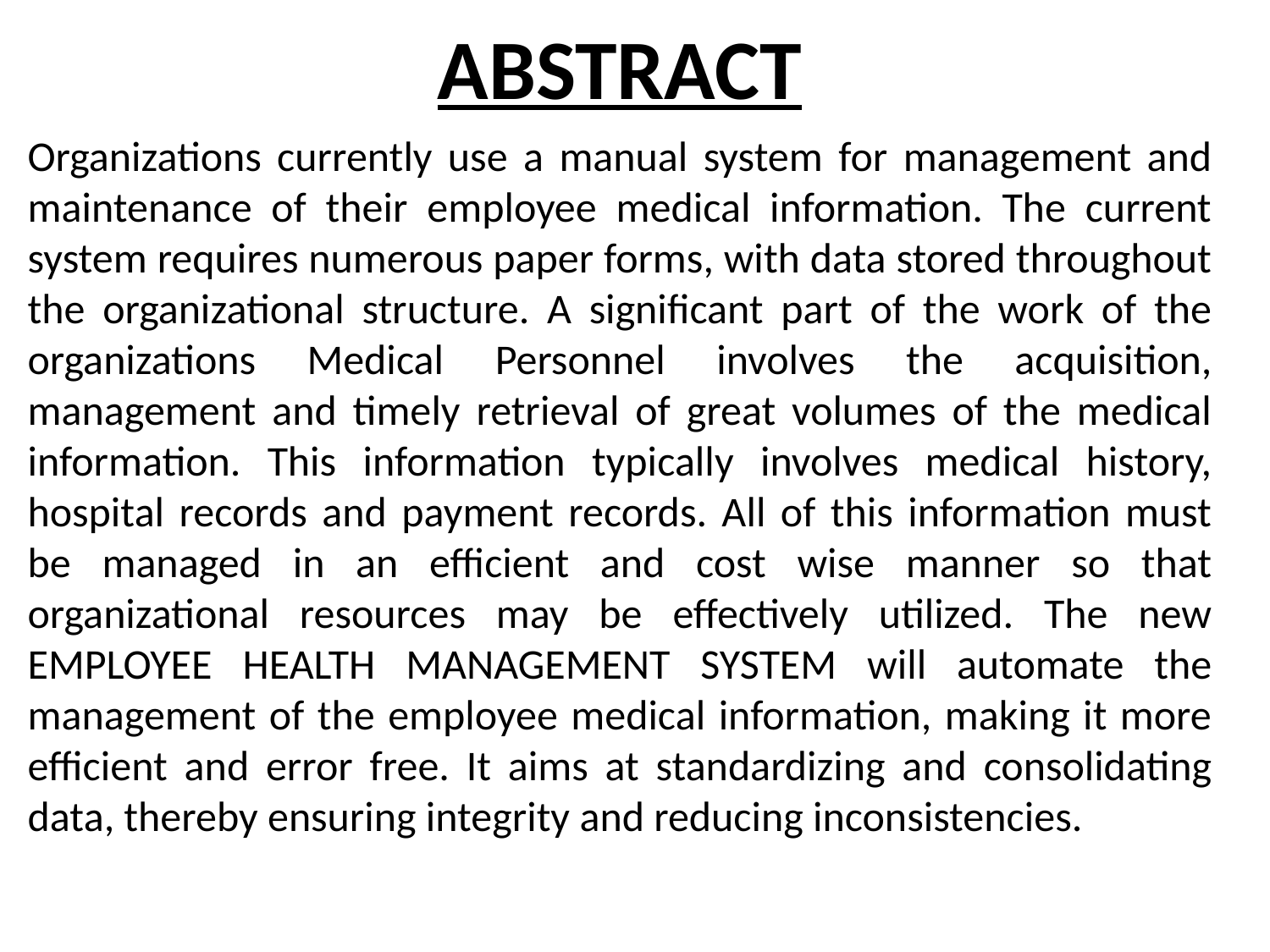

ABSTRACT
Organizations currently use a manual system for management and maintenance of their employee medical information. The current system requires numerous paper forms, with data stored throughout the organizational structure. A significant part of the work of the organizations Medical Personnel involves the acquisition, management and timely retrieval of great volumes of the medical information. This information typically involves medical history, hospital records and payment records. All of this information must be managed in an efficient and cost wise manner so that organizational resources may be effectively utilized. The new EMPLOYEE HEALTH MANAGEMENT SYSTEM will automate the management of the employee medical information, making it more efficient and error free. It aims at standardizing and consolidating data, thereby ensuring integrity and reducing inconsistencies.